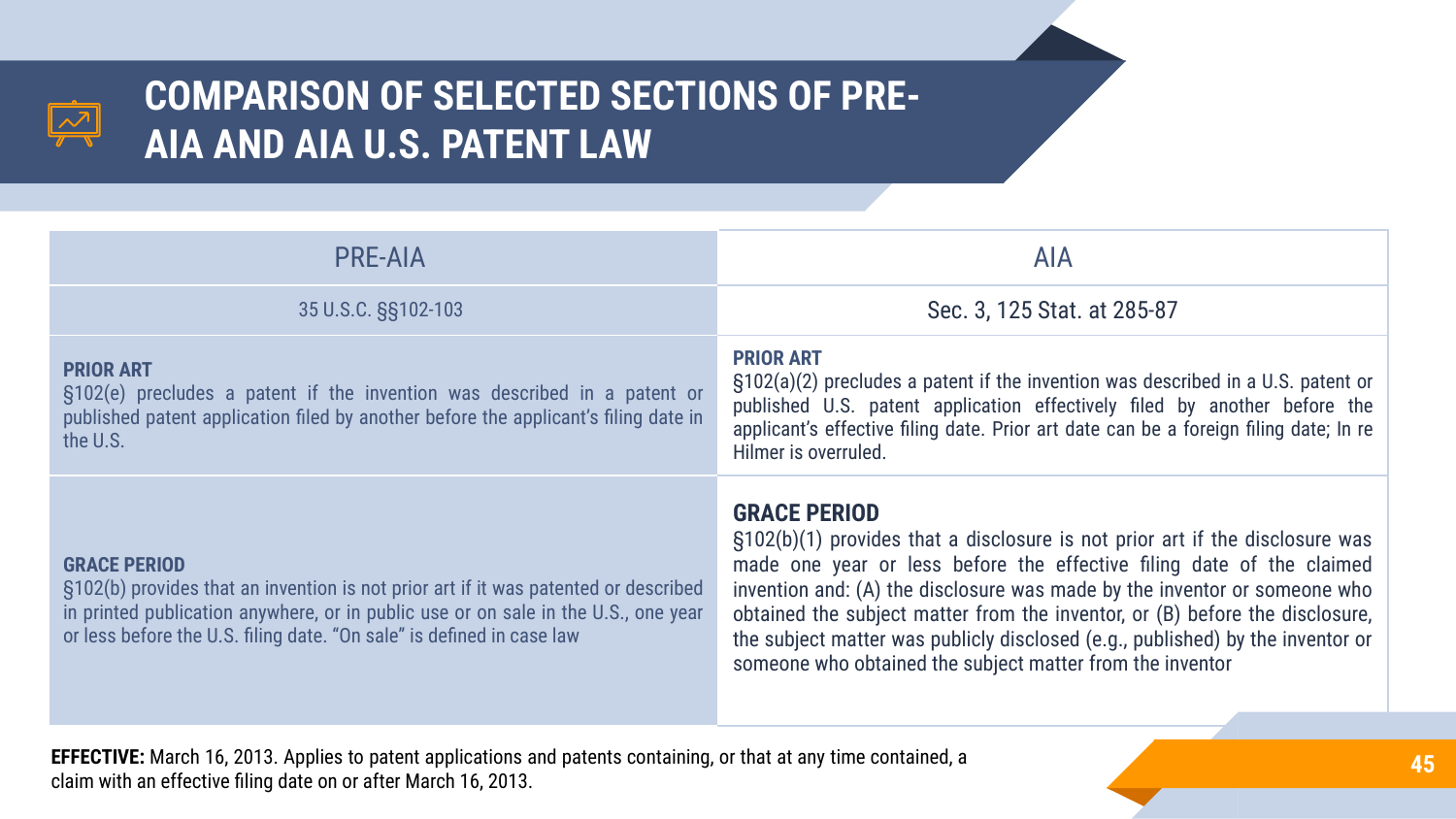

# COMPARISON OF SELECTED SECTIONS OF PRE-AIA AND AIA U.S. PATENT LAW

| PRE-AIA | AIA |
| --- | --- |
| 35 U.S.C. §§102-103 | Sec. 3, 125 Stat. at 285-87 |
| PRIOR ART §102(e) precludes a patent if the invention was described in a patent or published patent application filed by another before the applicant’s filing date in the U.S. | PRIOR ART §102(a)(2) precludes a patent if the invention was described in a U.S. patent or published U.S. patent application effectively filed by another before the applicant’s effective filing date. Prior art date can be a foreign filing date; In re Hilmer is overruled. |
| GRACE PERIOD §102(b) provides that an invention is not prior art if it was patented or described in printed publication anywhere, or in public use or on sale in the U.S., one year or less before the U.S. filing date. “On sale” is defined in case law | GRACE PERIOD §102(b)(1) provides that a disclosure is not prior art if the disclosure was made one year or less before the effective filing date of the claimed invention and: (A) the disclosure was made by the inventor or someone who obtained the subject matter from the inventor, or (B) before the disclosure, the subject matter was publicly disclosed (e.g., published) by the inventor or someone who obtained the subject matter from the inventor |
45
EFFECTIVE: March 16, 2013. Applies to patent applications and patents containing, or that at any time contained, a claim with an effective filing date on or after March 16, 2013.